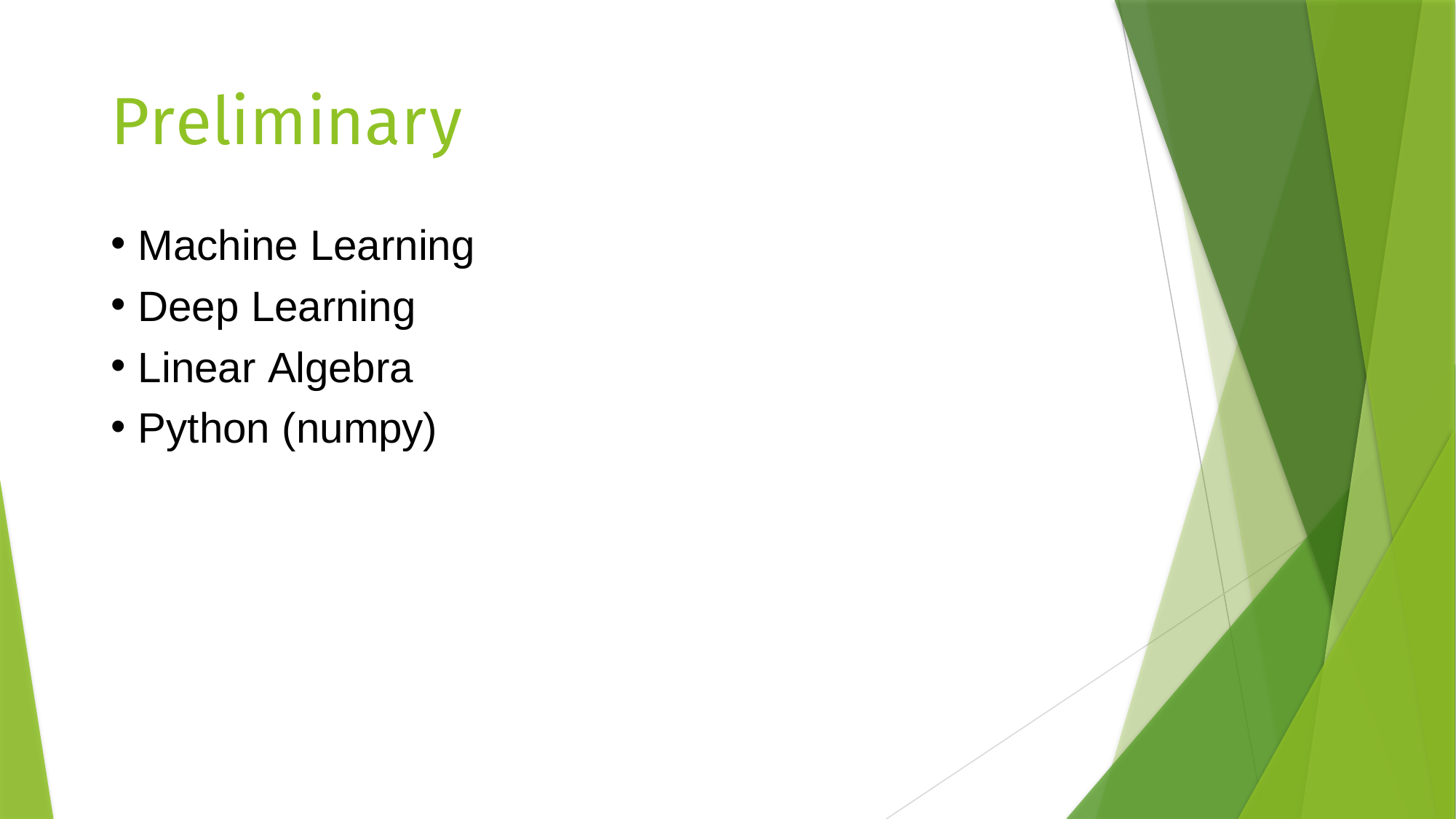

# Preliminary
Machine Learning
Deep Learning
Linear Algebra
Python (numpy)